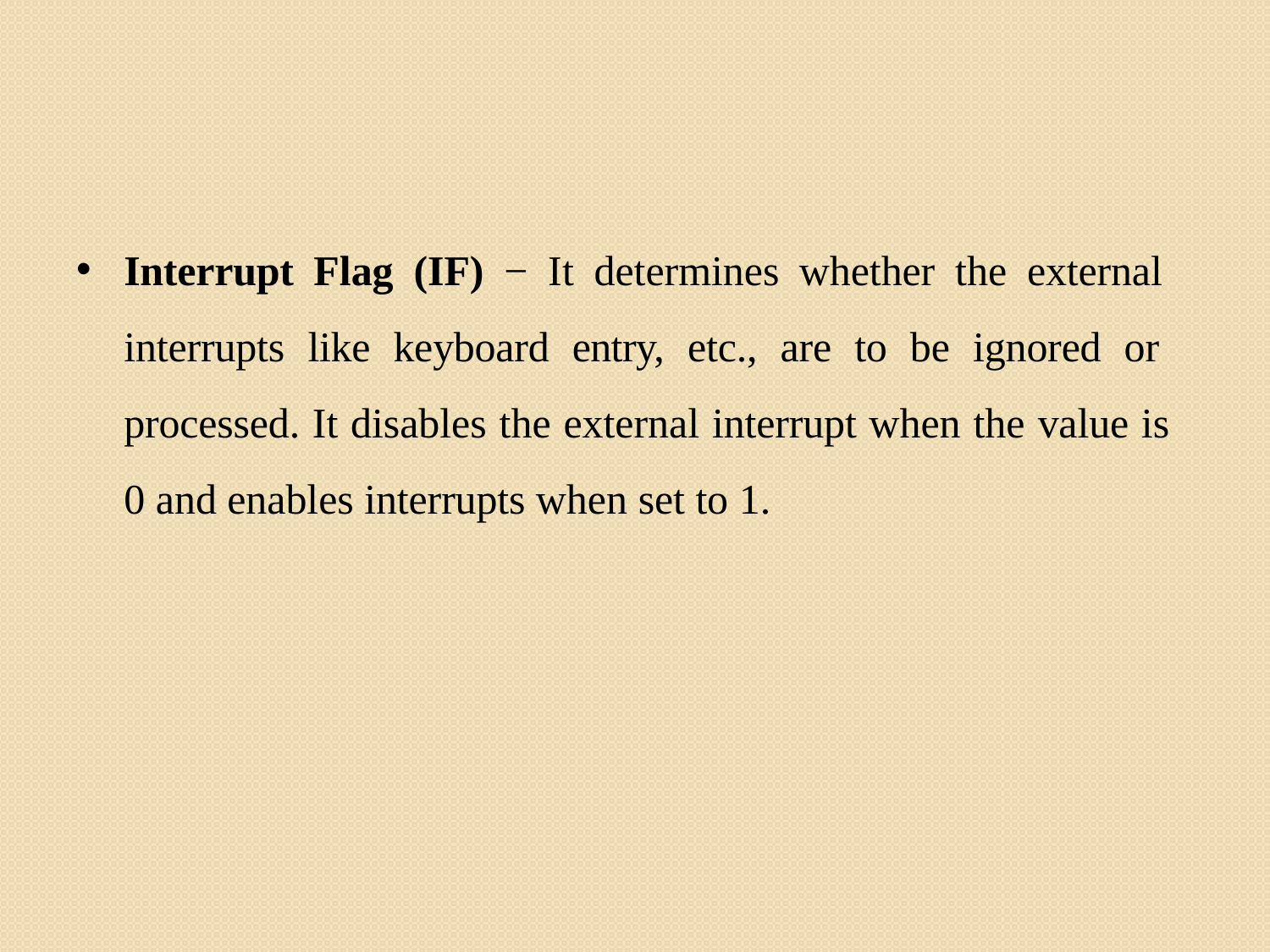

Interrupt Flag (IF) − It determines whether the external  interrupts like keyboard entry, etc., are to be ignored or  processed. It disables the external interrupt when the value is  0 and enables interrupts when set to 1.